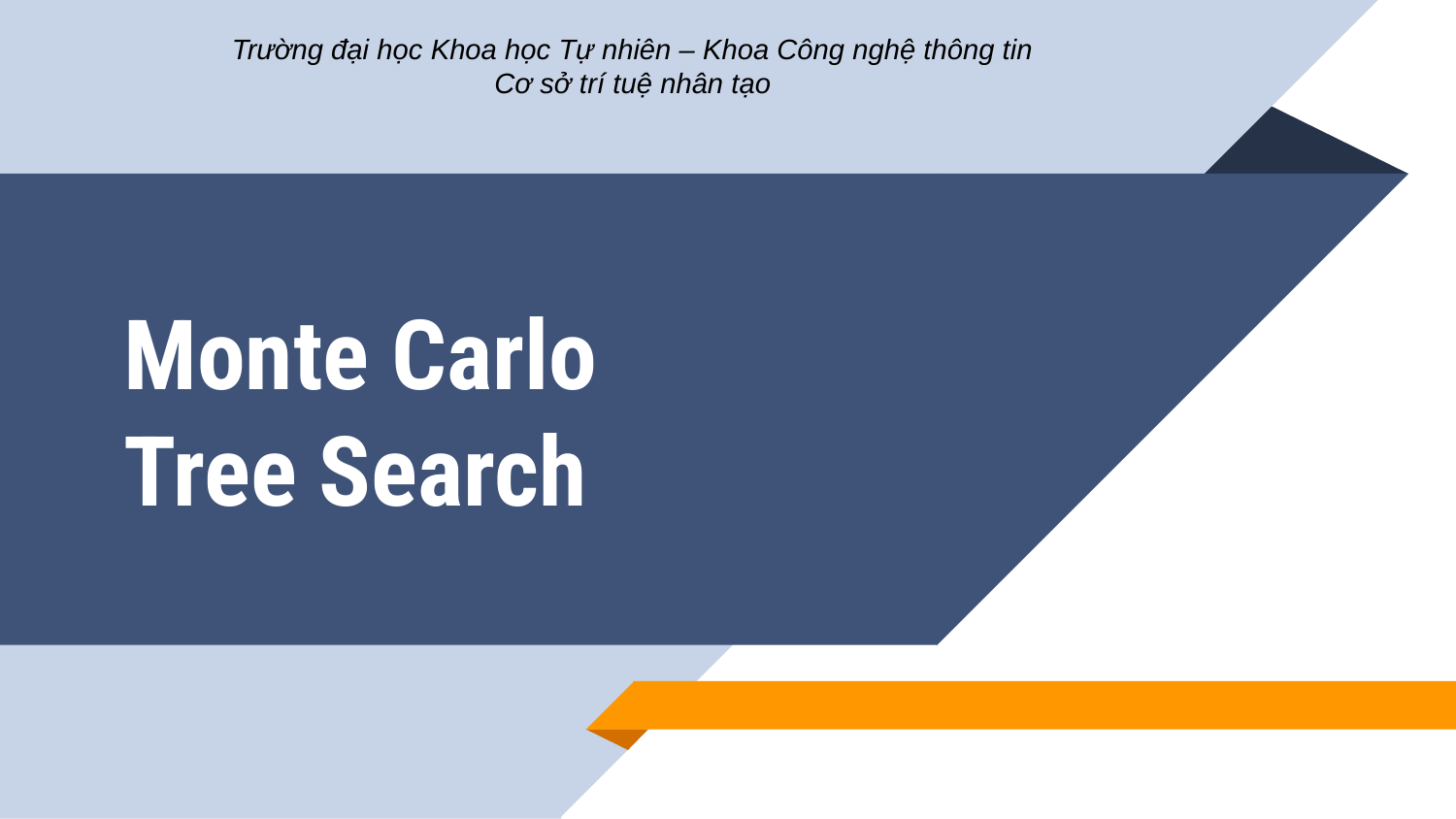

Trường đại học Khoa học Tự nhiên – Khoa Công nghệ thông tin
Cơ sở trí tuệ nhân tạo
# Monte Carlo Tree Search